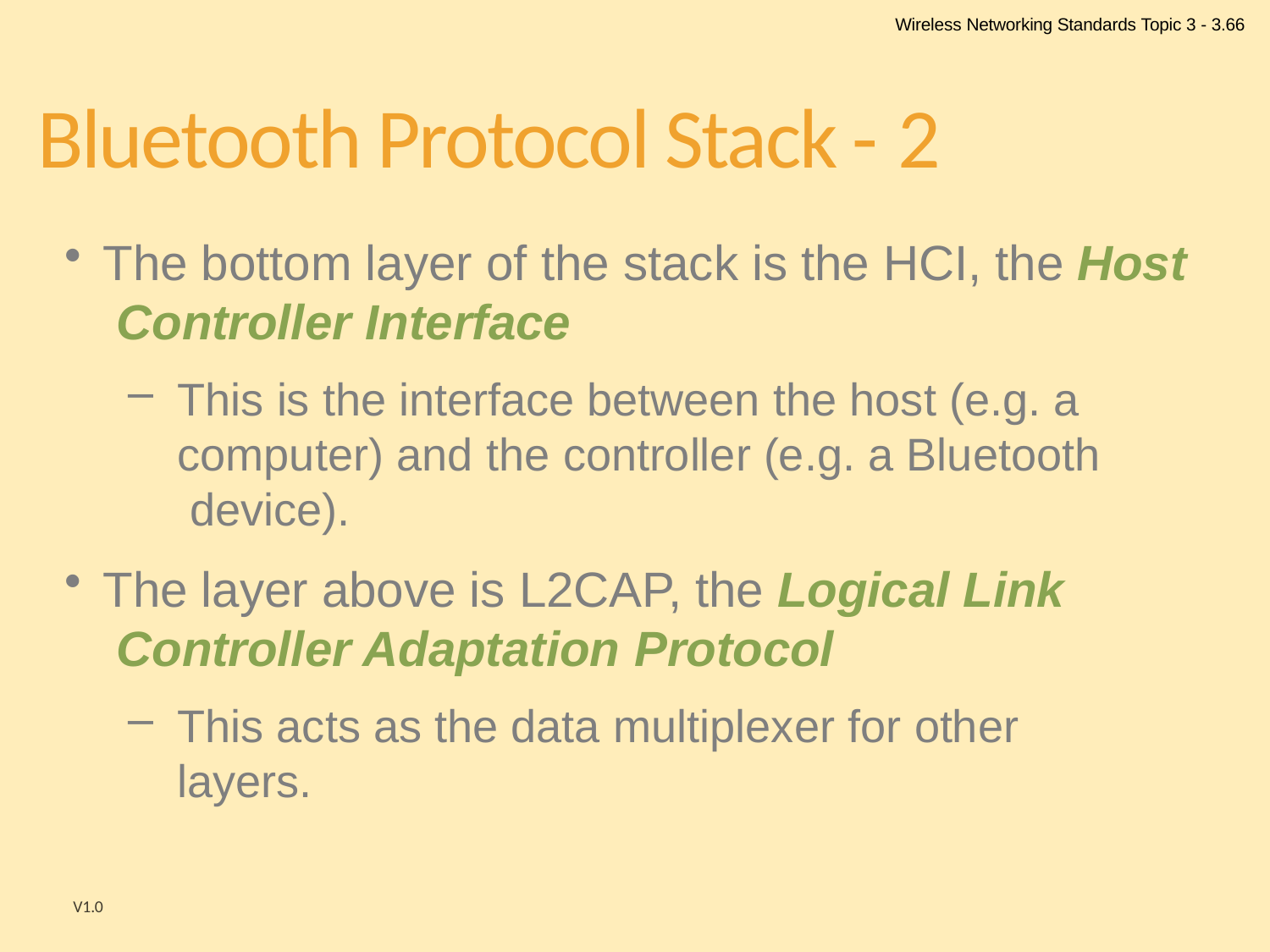

Wireless Networking Standards Topic 3 - 3.66
# Bluetooth Protocol Stack - 2
The bottom layer of the stack is the HCI, the Host  Controller Interface
This is the interface between the host (e.g. a  computer) and the controller (e.g. a Bluetooth  device).
The layer above is L2CAP, the Logical Link  Controller Adaptation Protocol
This acts as the data multiplexer for other layers.
V1.0